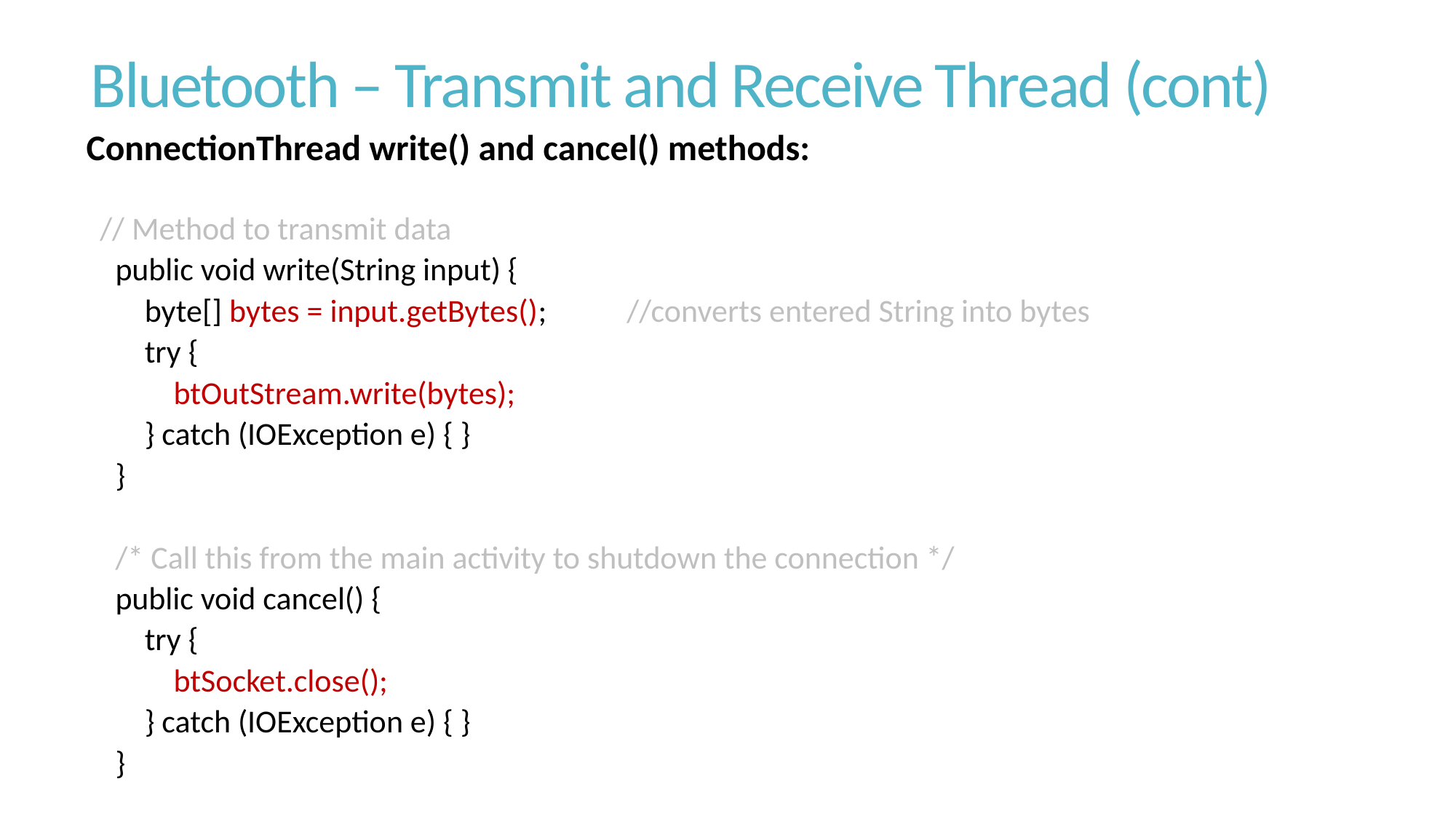

# Bluetooth – Transmit and Receive Thread (cont)
ConnectionThread write() and cancel() methods:
   
  // Method to transmit data
    public void write(String input) {
        byte[] bytes = input.getBytes();           //converts entered String into bytes
        try {
            btOutStream.write(bytes);
        } catch (IOException e) { }
    }

    /* Call this from the main activity to shutdown the connection */
    public void cancel() {
        try {
            btSocket.close();
        } catch (IOException e) { }
    }